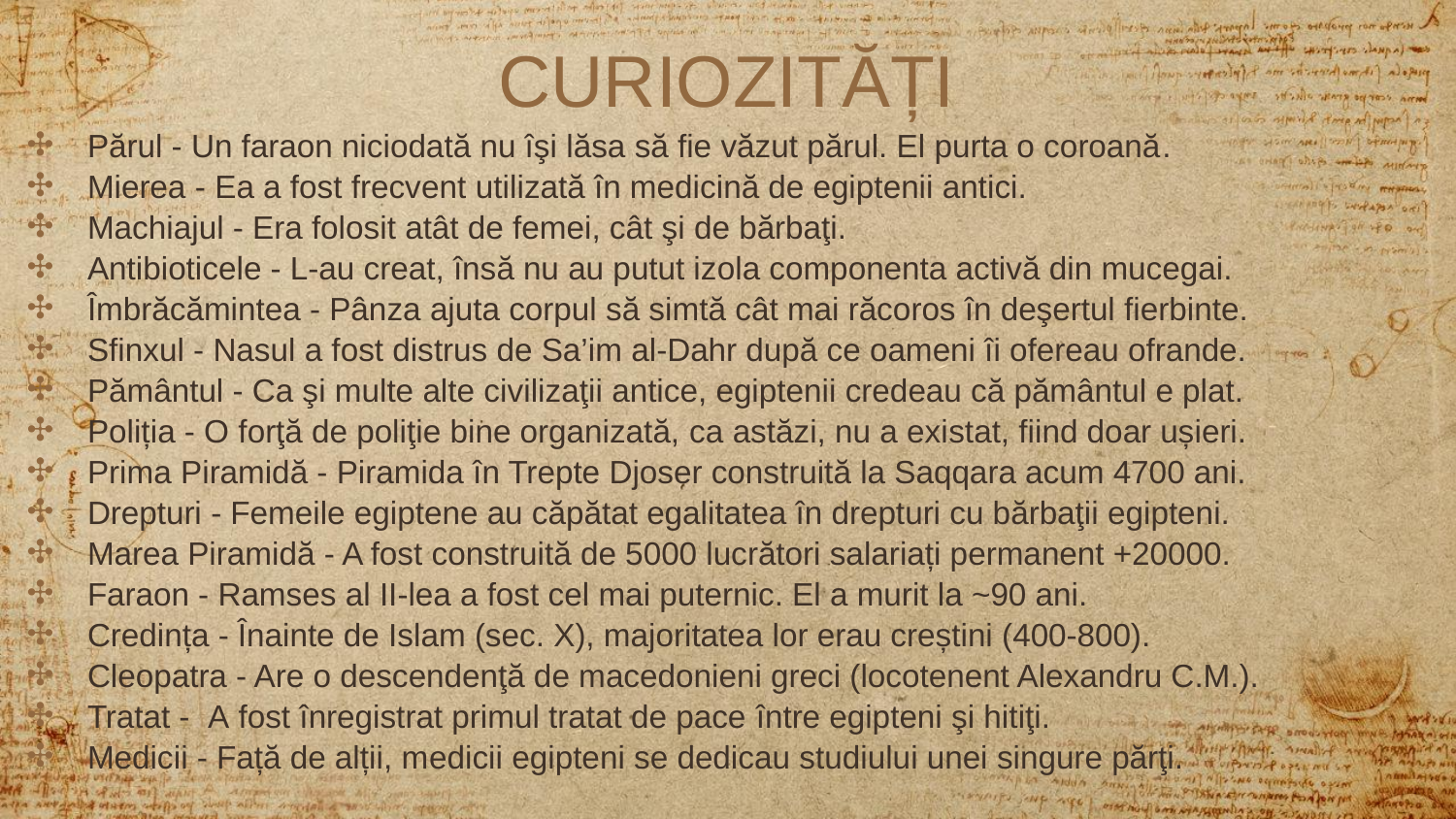

CURIOZITĂȚI
Părul - Un faraon niciodată nu îşi lăsa să fie văzut părul. El purta o coroană.
Mierea - Ea a fost frecvent utilizată în medicină de egiptenii antici.
Machiajul - Era folosit atât de femei, cât şi de bărbaţi.
Antibioticele - L-au creat, însă nu au putut izola componenta activă din mucegai.
Îmbrăcămintea - Pânza ajuta corpul să simtă cât mai răcoros în deşertul fierbinte.
Sfinxul - Nasul a fost distrus de Sa’im al-Dahr după ce oameni îi ofereau ofrande.
Pământul - Ca şi multe alte civilizaţii antice, egiptenii credeau că pământul e plat.
Poliția - O forţă de poliţie bine organizată, ca astăzi, nu a existat, fiind doar ușieri.
Prima Piramidă - Piramida în Trepte Djoser construită la Saqqara acum 4700 ani.
Drepturi - Femeile egiptene au căpătat egalitatea în drepturi cu bărbaţii egipteni.
Marea Piramidă - A fost construită de 5000 lucrători salariați permanent +20000.
Faraon - Ramses al II-lea a fost cel mai puternic. El a murit la ~90 ani.
Credința - Înainte de Islam (sec. X), majoritatea lor erau creștini (400-800).
Cleopatra - Are o descendenţă de macedonieni greci (locotenent Alexandru C.M.).
Tratat -  A fost înregistrat primul tratat de pace între egipteni şi hitiţi.
Medicii - Față de alții, medicii egipteni se dedicau studiului unei singure părţi.